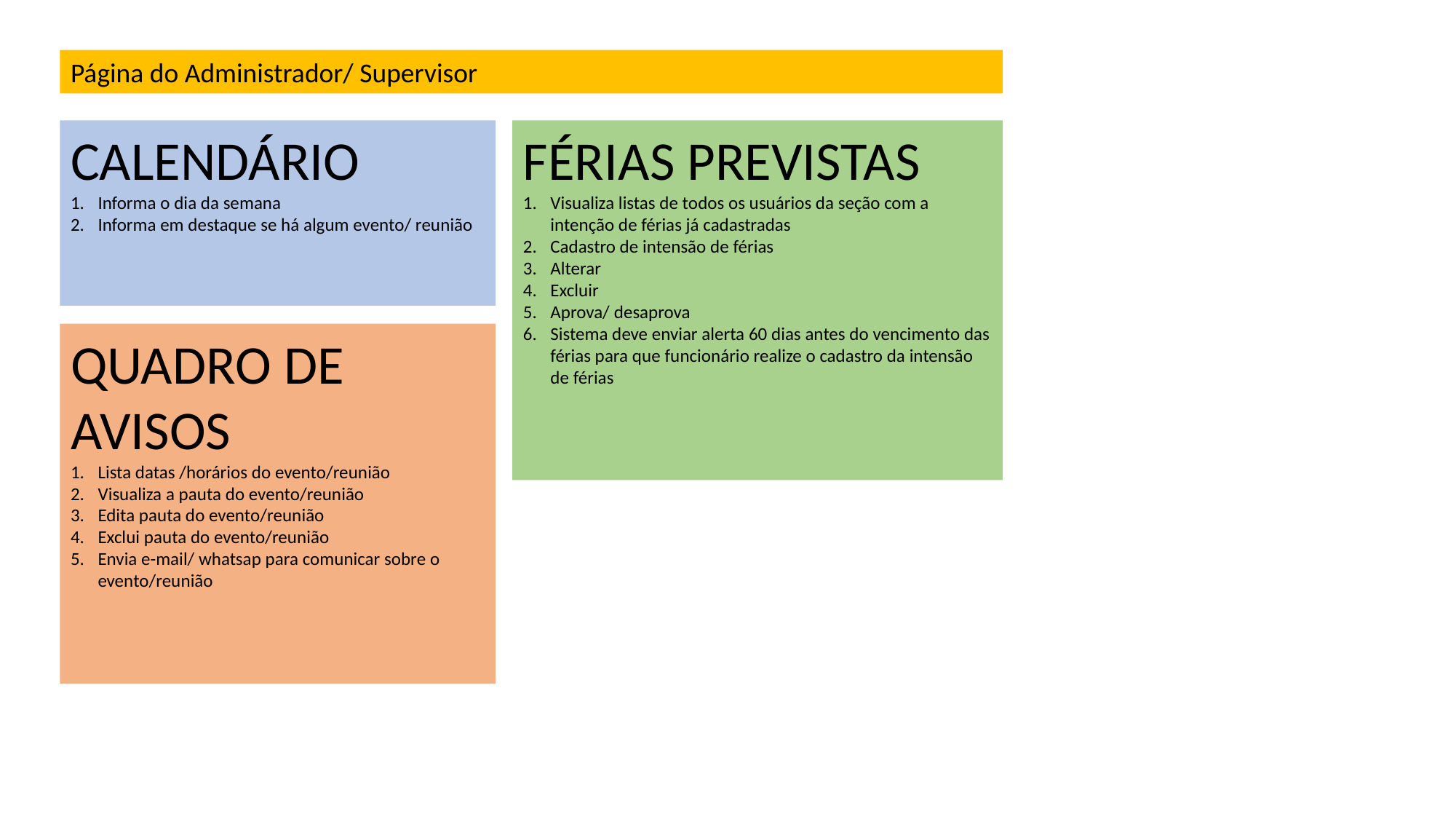

Página do Administrador/ Supervisor
CALENDÁRIO
Informa o dia da semana
Informa em destaque se há algum evento/ reunião

FÉRIAS PREVISTAS
Visualiza listas de todos os usuários da seção com a intenção de férias já cadastradas
Cadastro de intensão de férias
Alterar
Excluir
Aprova/ desaprova
Sistema deve enviar alerta 60 dias antes do vencimento das férias para que funcionário realize o cadastro da intensão de férias

QUADRO DE AVISOS
Lista datas /horários do evento/reunião
Visualiza a pauta do evento/reunião
Edita pauta do evento/reunião
Exclui pauta do evento/reunião
Envia e-mail/ whatsap para comunicar sobre o evento/reunião